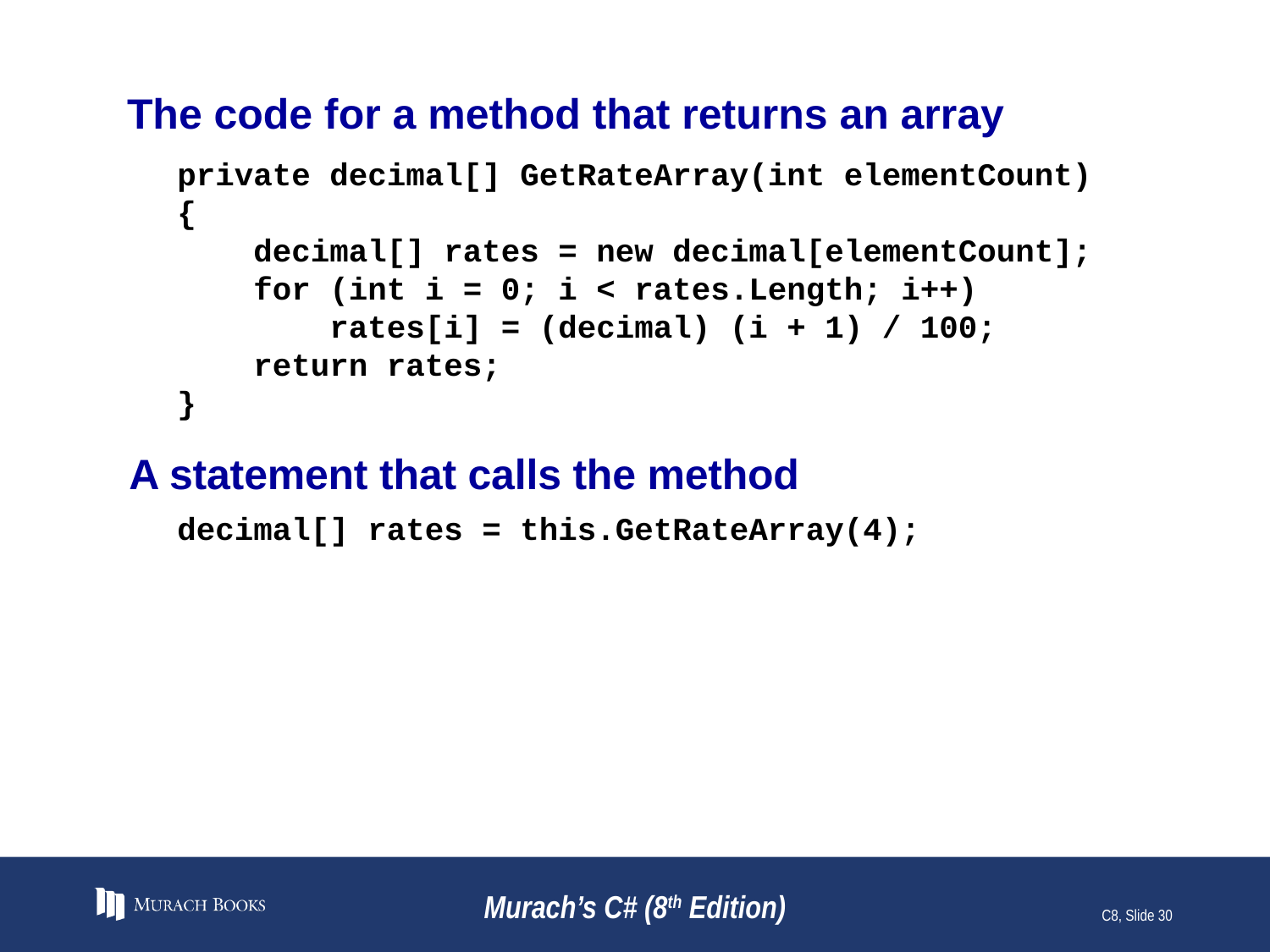

# The code for a method that returns an array
private decimal[] GetRateArray(int elementCount)
{
    decimal[] rates = new decimal[elementCount];
    for (int i = 0; i < rates.Length; i++)
        rates[i] = (decimal) (i + 1) / 100;
    return rates;
}
A statement that calls the method
decimal[] rates = this.GetRateArray(4);

Murach’s C# (8th Edition)

C8, Slide 30